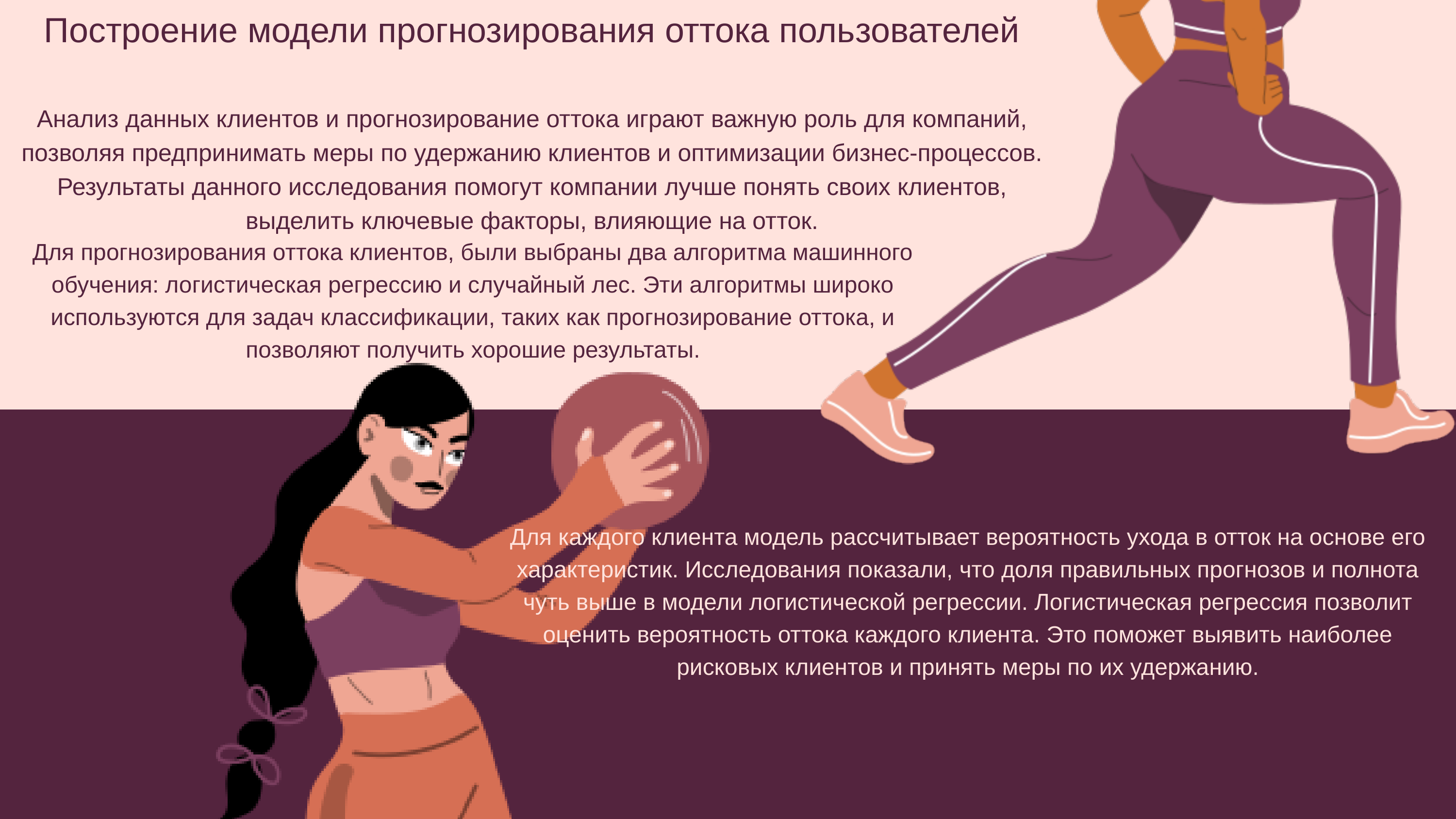

Построение модели прогнозирования оттока пользователей
Анализ данных клиентов и прогнозирование оттока играют важную роль для компаний, позволяя предпринимать меры по удержанию клиентов и оптимизации бизнес-процессов. Результаты данного исследования помогут компании лучше понять своих клиентов, выделить ключевые факторы, влияющие на отток.
Для прогнозирования оттока клиентов, были выбраны два алгоритма машинного обучения: логистическая регрессию и случайный лес. Эти алгоритмы широко используются для задач классификации, таких как прогнозирование оттока, и позволяют получить хорошие результаты.

Для каждого клиента модель рассчитывает вероятность ухода в отток на основе его характеристик. Исследования показали, что доля правильных прогнозов и полнота чуть выше в модели логистической регрессии. Логистическая регрессия позволит оценить вероятность оттока каждого клиента. Это поможет выявить наиболее рисковых клиентов и принять меры по их удержанию.